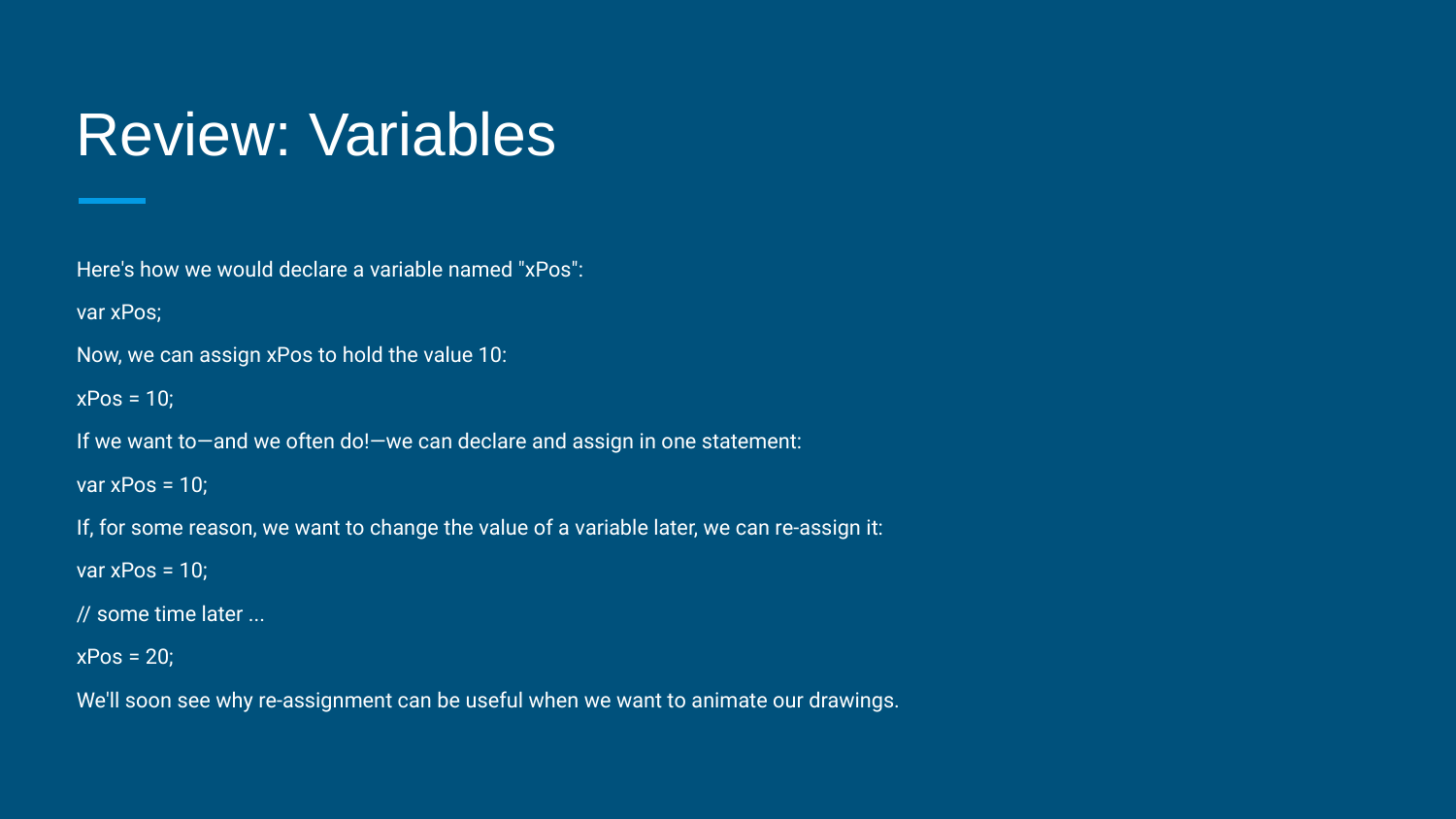

# Review: Variables
Here's how we would declare a variable named "xPos":
var xPos;
Now, we can assign xPos to hold the value 10:
xPos = 10;
If we want to—and we often do!—we can declare and assign in one statement:
var xPos = 10;
If, for some reason, we want to change the value of a variable later, we can re-assign it:
var xPos = 10;
// some time later ...
xPos = 20;
We'll soon see why re-assignment can be useful when we want to animate our drawings.